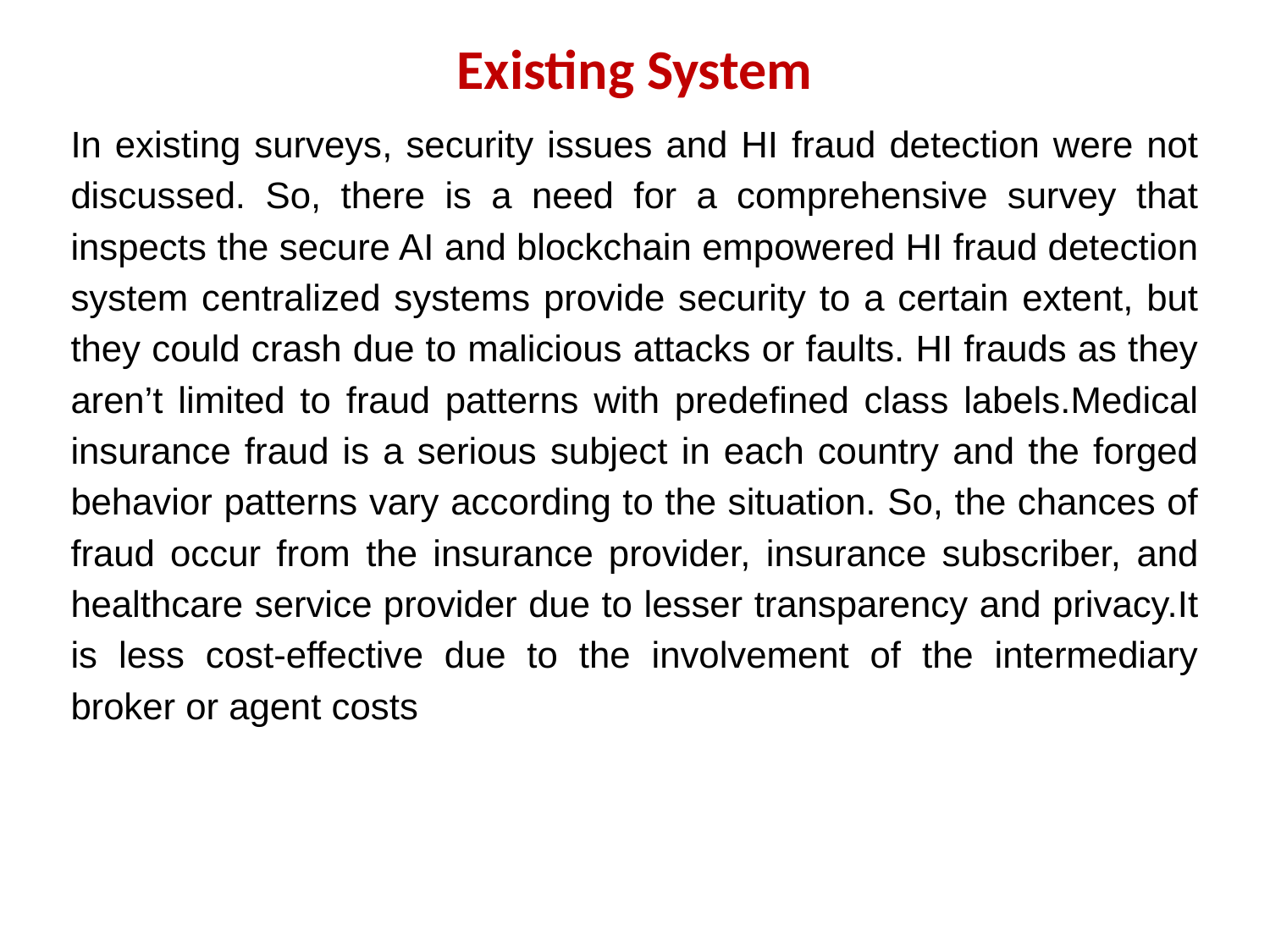

# Existing System
In existing surveys, security issues and HI fraud detection were not discussed. So, there is a need for a comprehensive survey that inspects the secure AI and blockchain empowered HI fraud detection system centralized systems provide security to a certain extent, but they could crash due to malicious attacks or faults. HI frauds as they aren’t limited to fraud patterns with predefined class labels.Medical insurance fraud is a serious subject in each country and the forged behavior patterns vary according to the situation. So, the chances of fraud occur from the insurance provider, insurance subscriber, and healthcare service provider due to lesser transparency and privacy.It is less cost-effective due to the involvement of the intermediary broker or agent costs